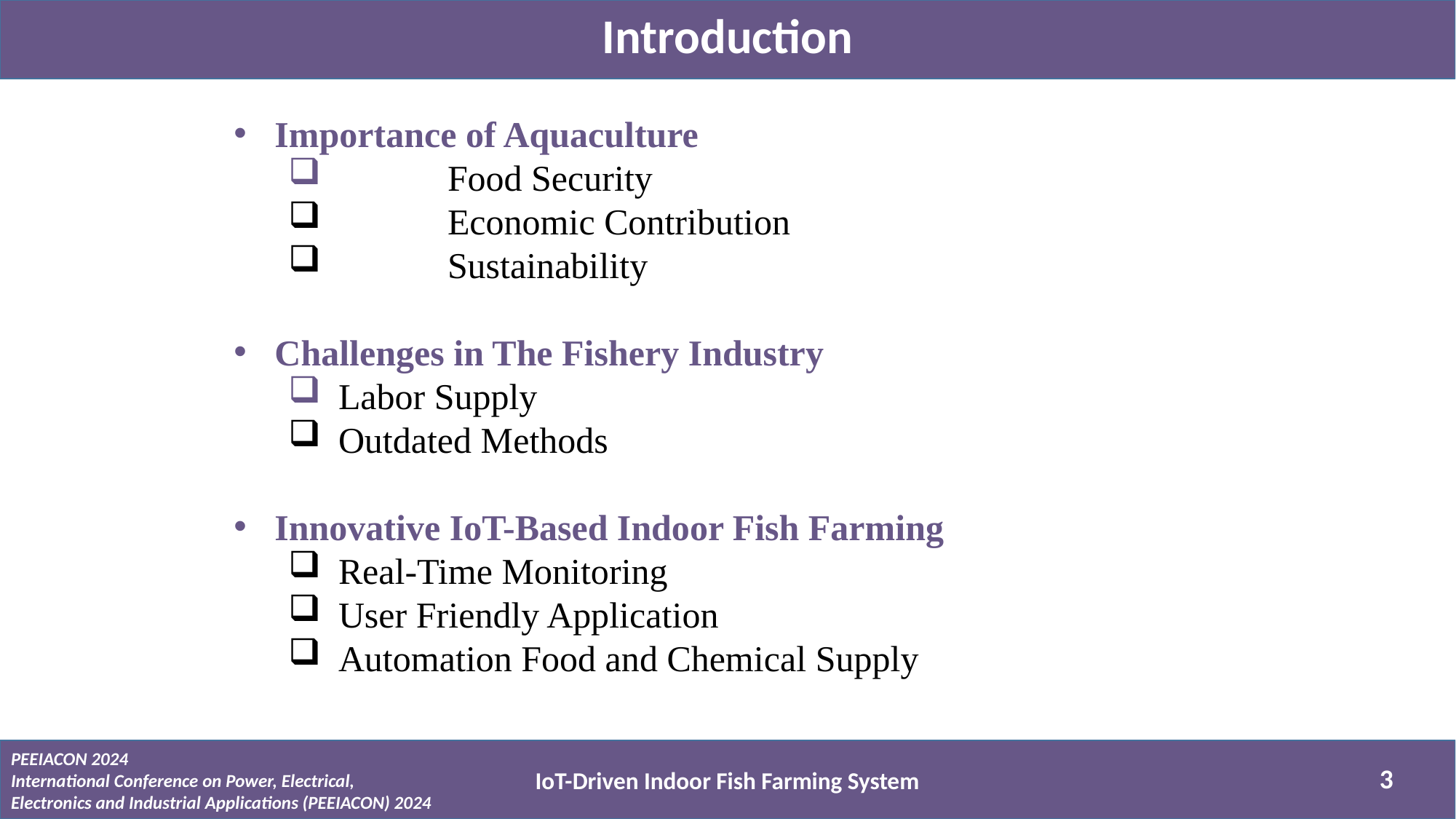

Introduction
Importance of Aquaculture
	 Food Security
	 Economic Contribution
	 Sustainability
Challenges in The Fishery Industry
 Labor Supply
 Outdated Methods
Innovative IoT-Based Indoor Fish Farming
 Real-Time Monitoring
 User Friendly Application
 Automation Food and Chemical Supply

PEEIACON 2024
International Conference on Power, Electrical, Electronics and Industrial Applications (PEEIACON) 2024
3
IoT-Driven Indoor Fish Farming System